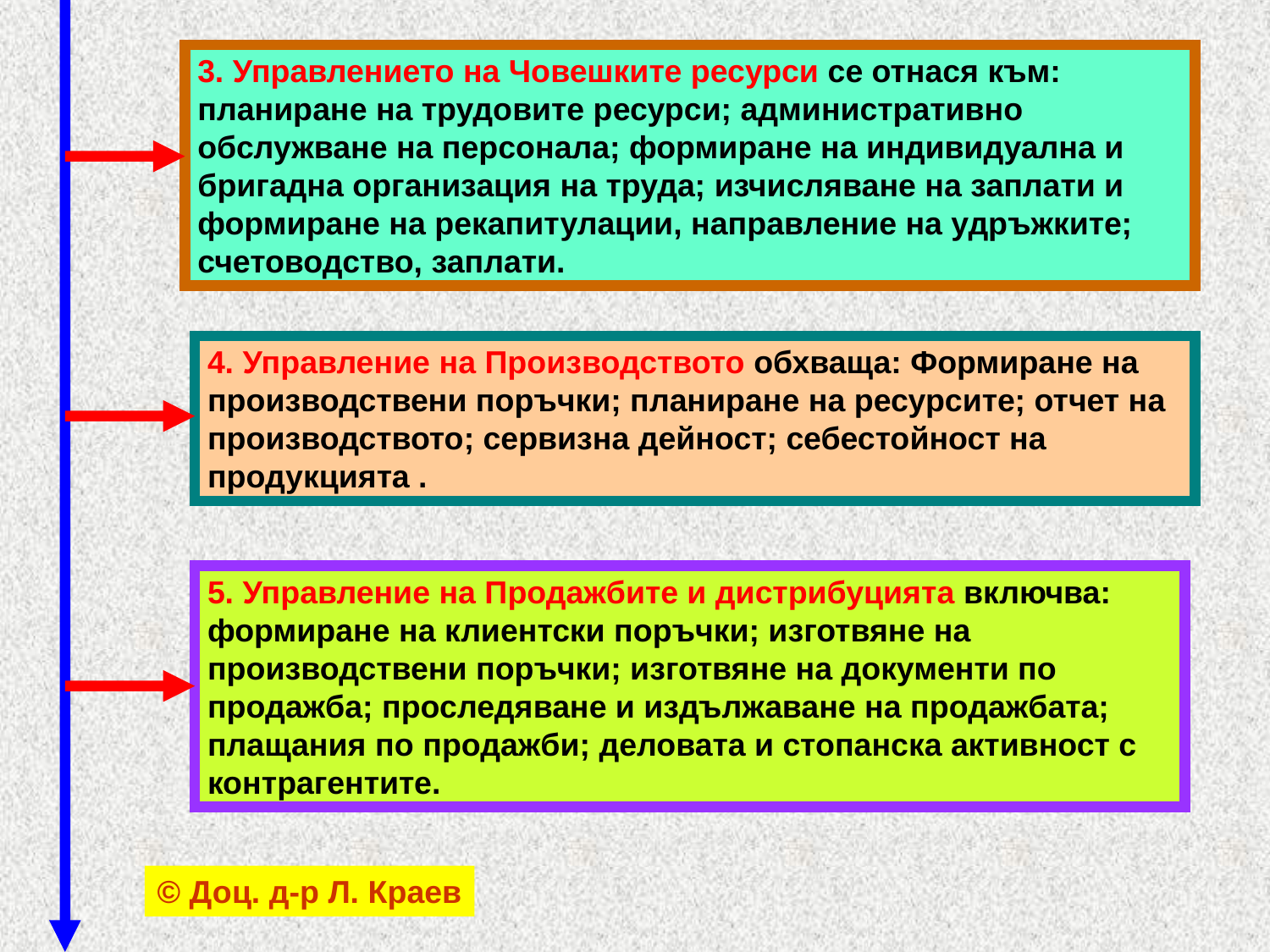

3. Управлението на Човешките ресурси се отнася към: планиране на трудовите ресурси; административно обслужване на персонала; формиране на индивидуална и бригадна организация на труда; изчисляване на заплати и формиране на рекапитулации, направление на удръжките; счетоводство, заплати.

4. Управление на Производството обхваща: Формиране на производствени поръчки; планиране на ресурсите; отчет на производството; сервизна дейност; себестойност на продукцията .

5. Управление на Продажбите и дистрибуцията включва: формиране на клиентски поръчки; изготвяне на производствени поръчки; изготвяне на документи по продажба; проследяване и издължаване на продажбата; плащания по продажби; деловата и стопанска активност с контрагентите.

© Доц. д-р Л. Краев